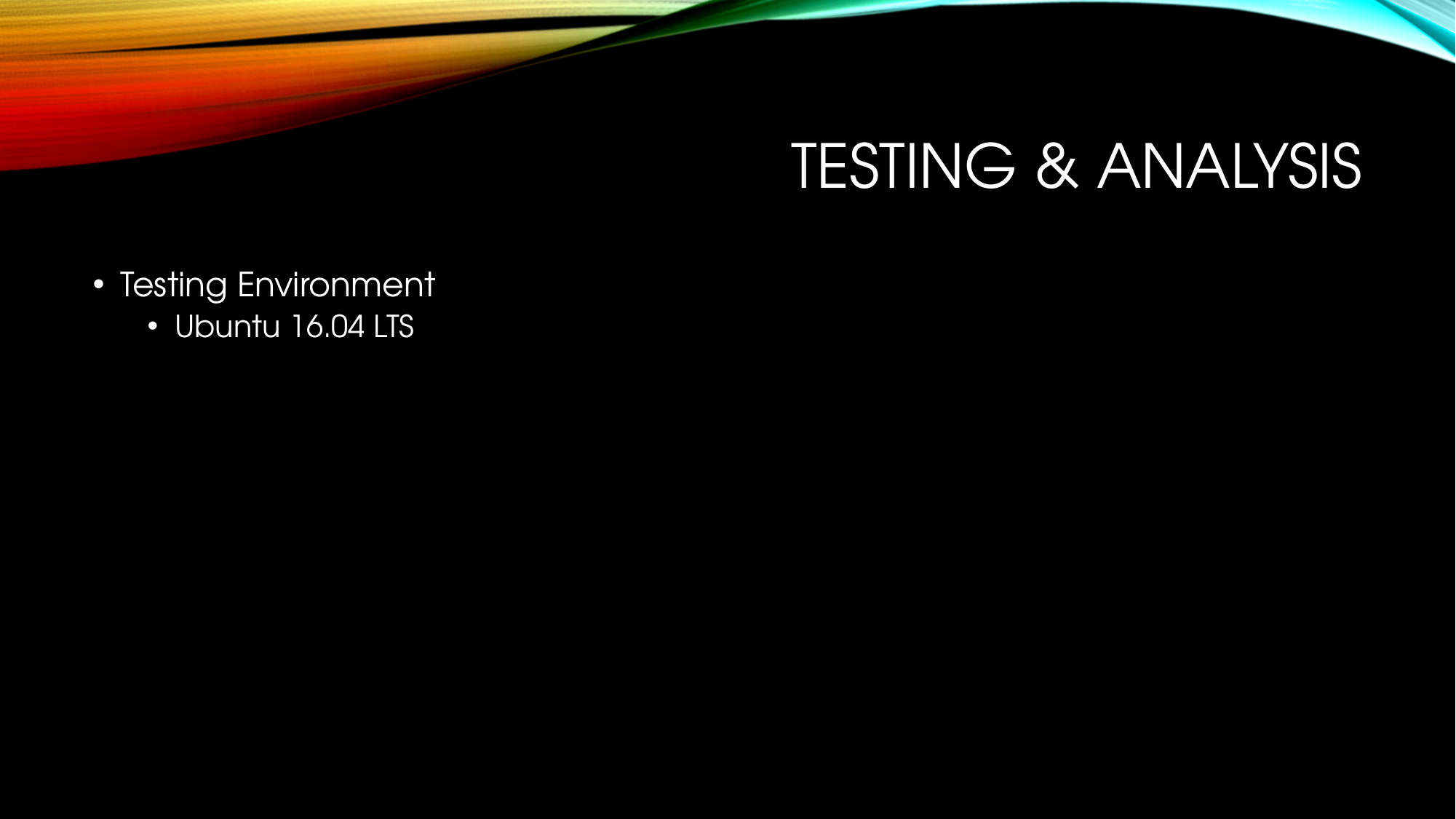

# Testing & Analysis
Testing Environment
Ubuntu 16.04 LTS